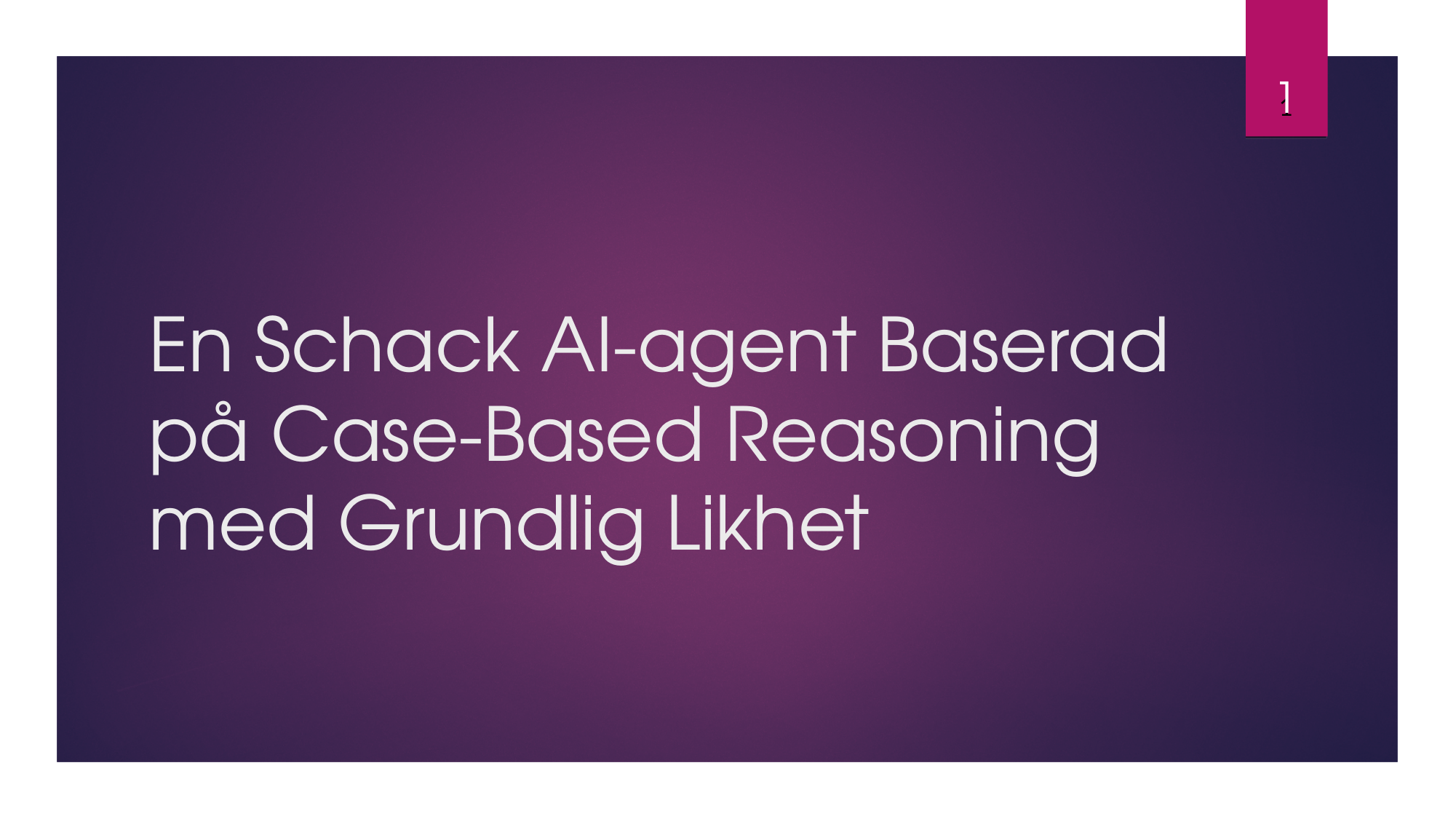

1
1
# En Schack AI-agent Baserad på Case-Based Reasoning med Grundlig Likhet